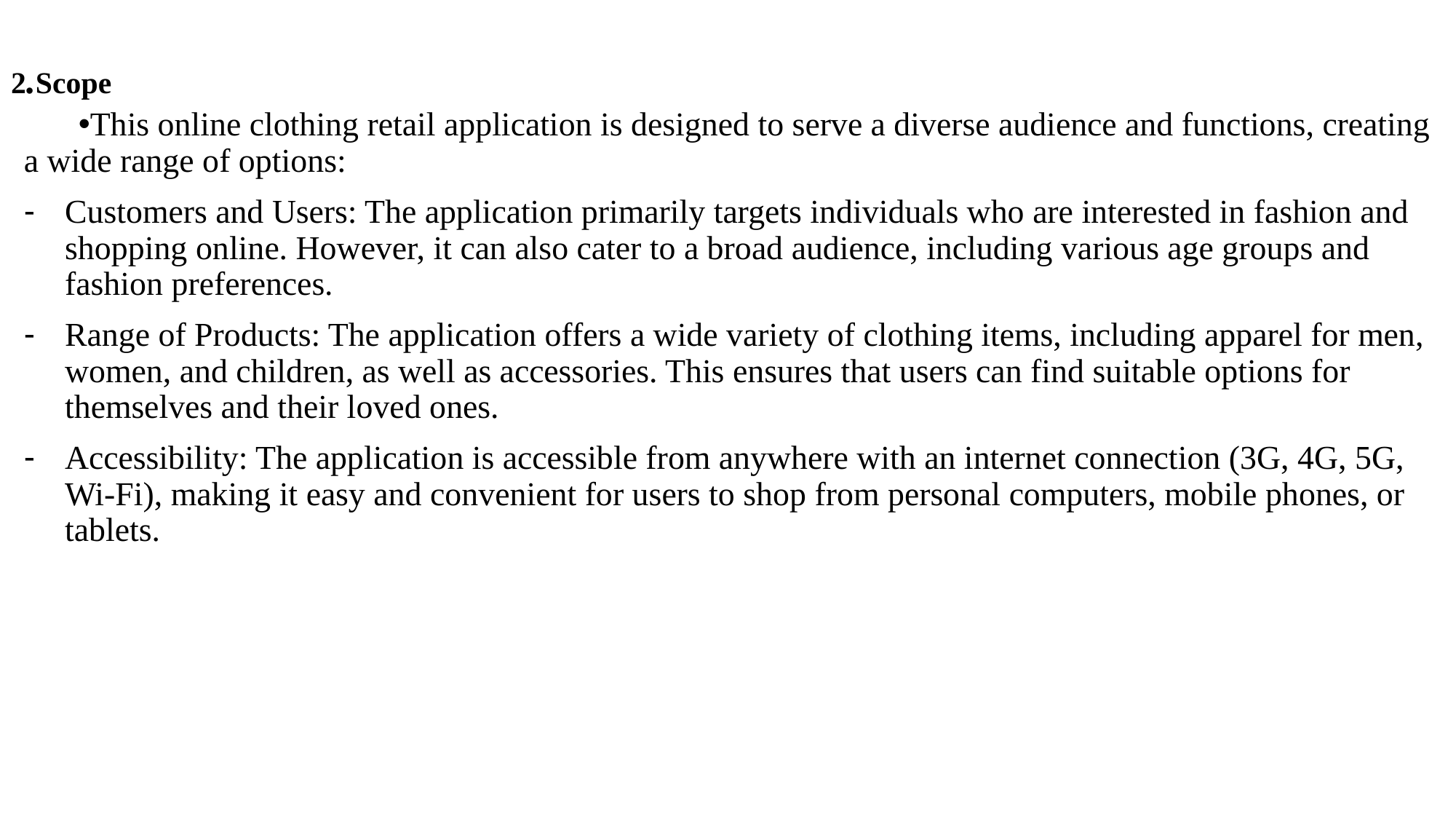

# 2.Scope
This online clothing retail application is designed to serve a diverse audience and functions, creating a wide range of options:
Customers and Users: The application primarily targets individuals who are interested in fashion and shopping online. However, it can also cater to a broad audience, including various age groups and fashion preferences.
Range of Products: The application offers a wide variety of clothing items, including apparel for men, women, and children, as well as accessories. This ensures that users can find suitable options for themselves and their loved ones.
Accessibility: The application is accessible from anywhere with an internet connection (3G, 4G, 5G, Wi-Fi), making it easy and convenient for users to shop from personal computers, mobile phones, or tablets.